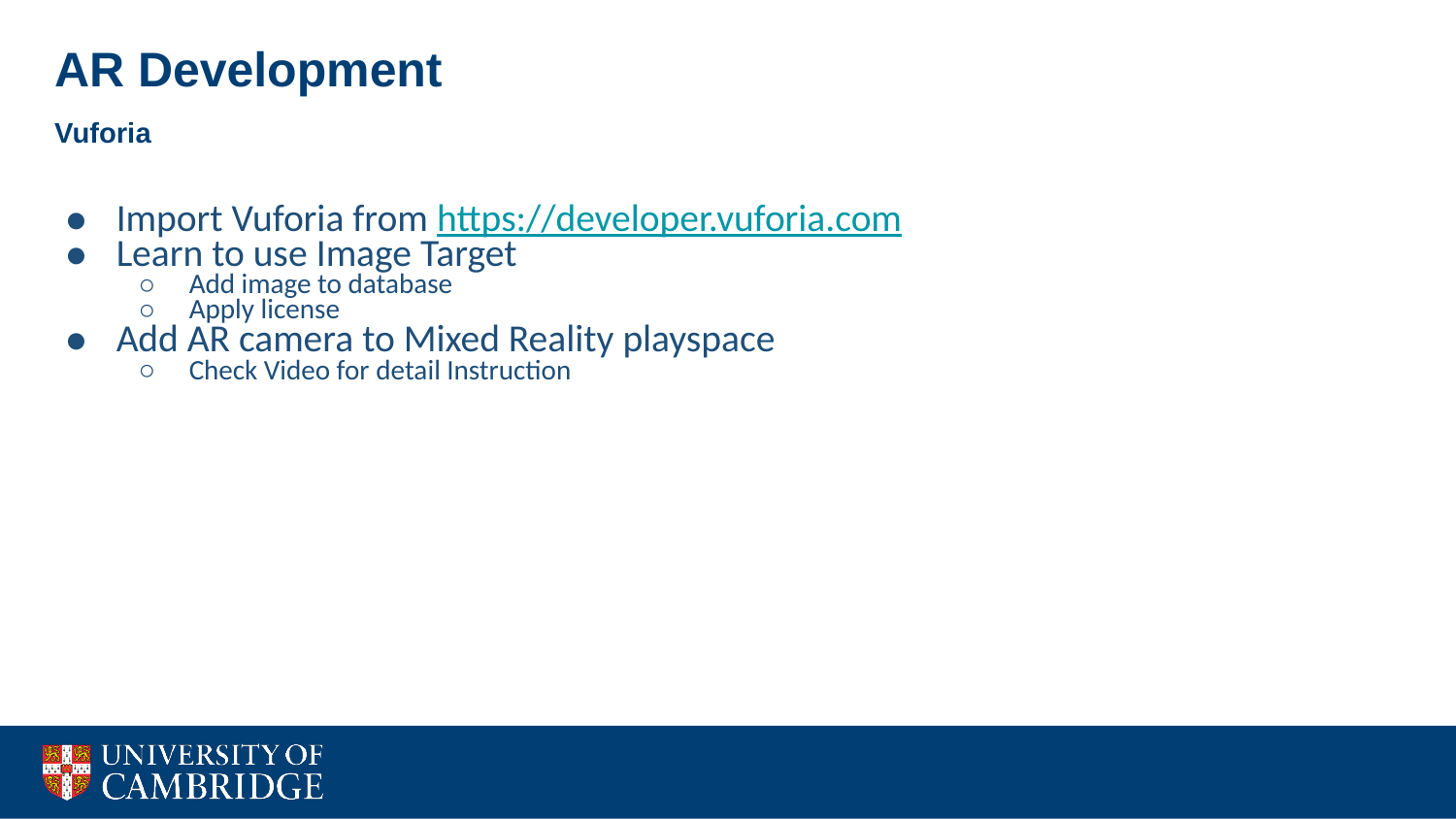

AR Development
Vuforia
Import Vuforia from https://developer.vuforia.com
Learn to use Image Target
Add image to database
Apply license
Add AR camera to Mixed Reality playspace
Check Video for detail Instruction